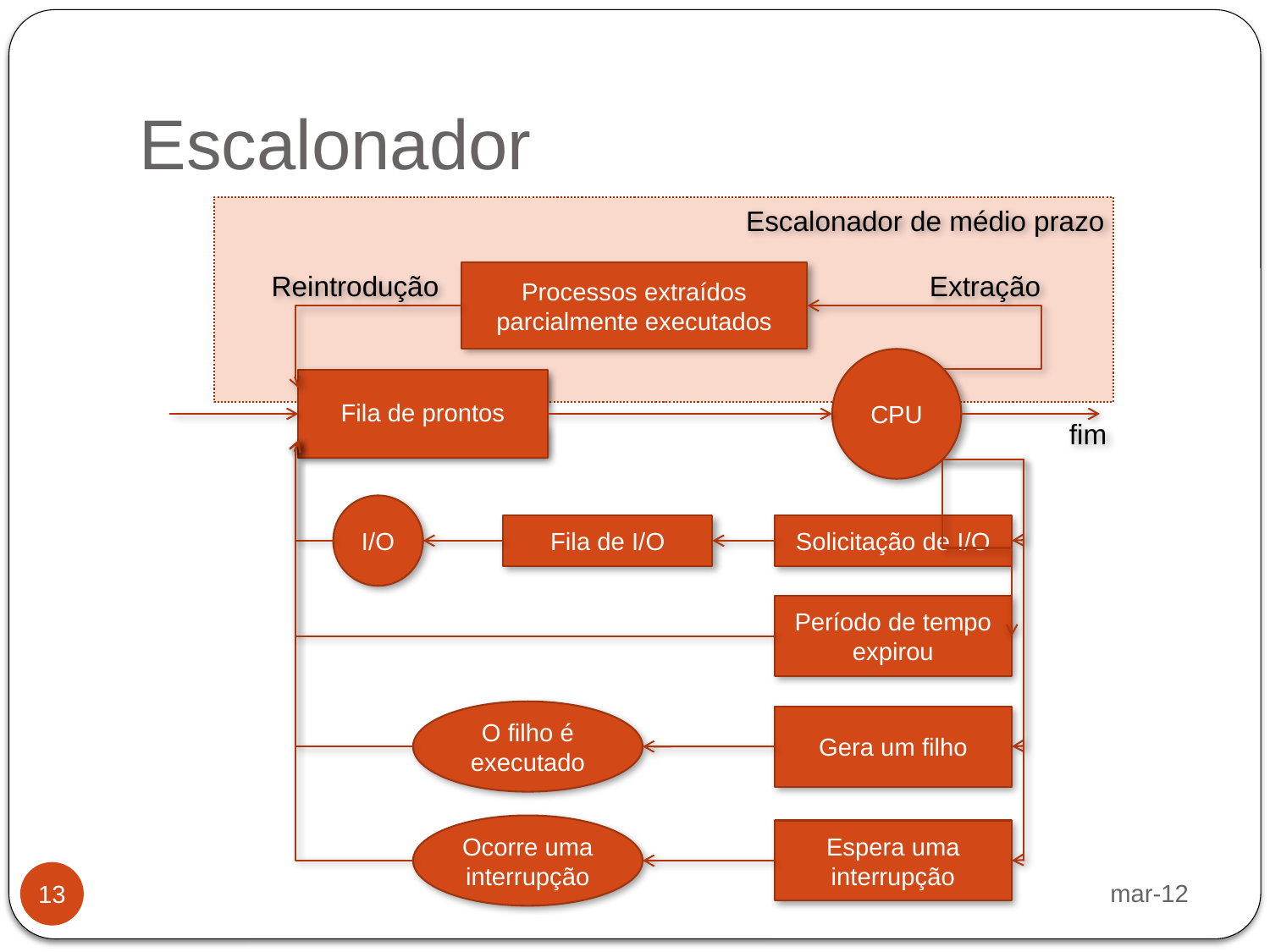

# Escalonador

Escalonador de médio prazo
Reintrodução
Processos extraídos parcialmente executados
Extração

CPU

Fila de prontos
fim

I/O
Fila de I/O
Solicitação de I/O
Período de tempo expirou
O filho é executado
Gera um filho
Ocorre uma interrupção
Espera uma interrupção
mar-12
13